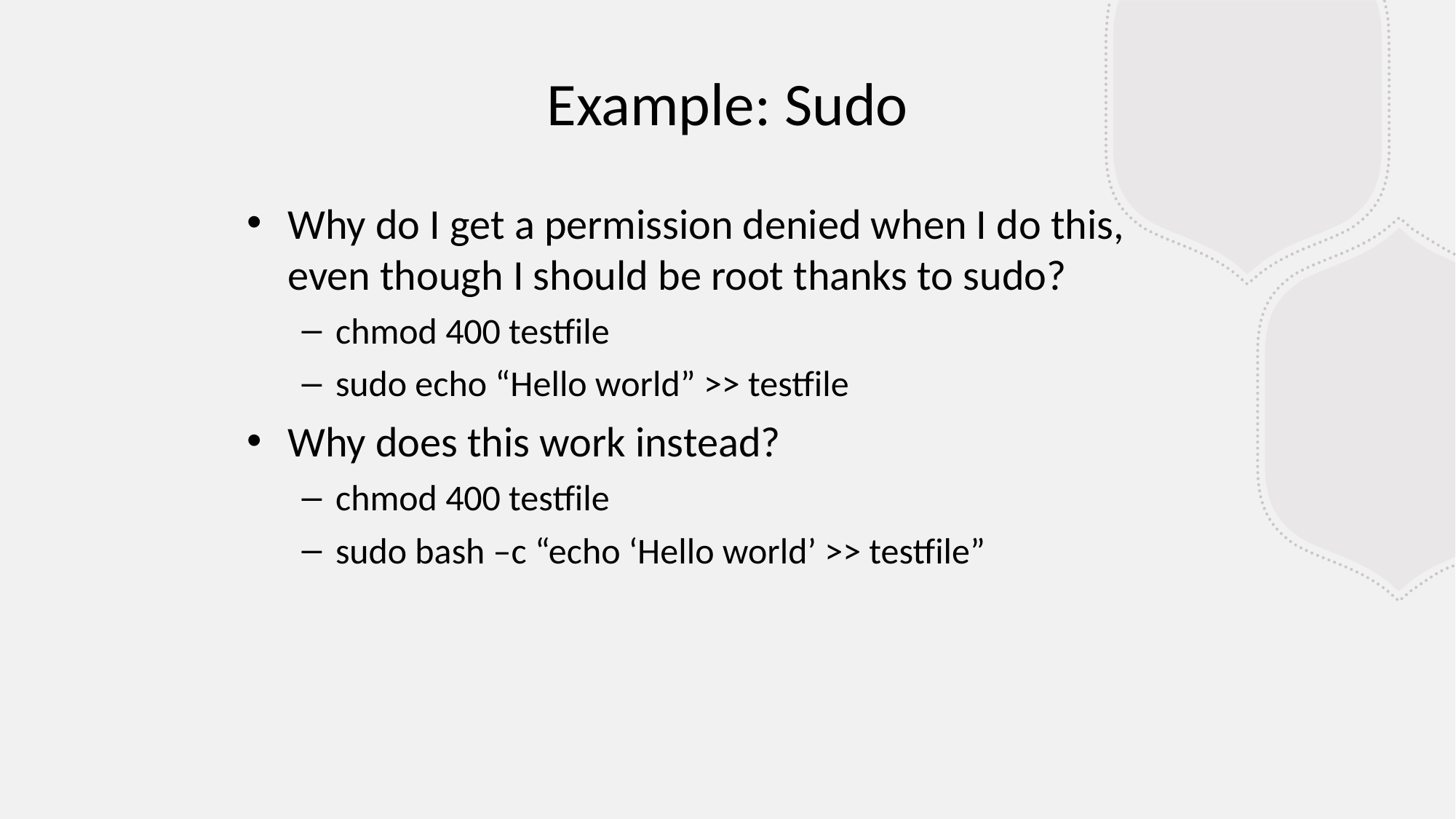

Example: Sudo
Why do I get a permission denied when I do this, even though I should be root thanks to sudo?
chmod 400 testfile
sudo echo “Hello world” >> testfile
Why does this work instead?
chmod 400 testfile
sudo bash –c “echo ‘Hello world’ >> testfile”